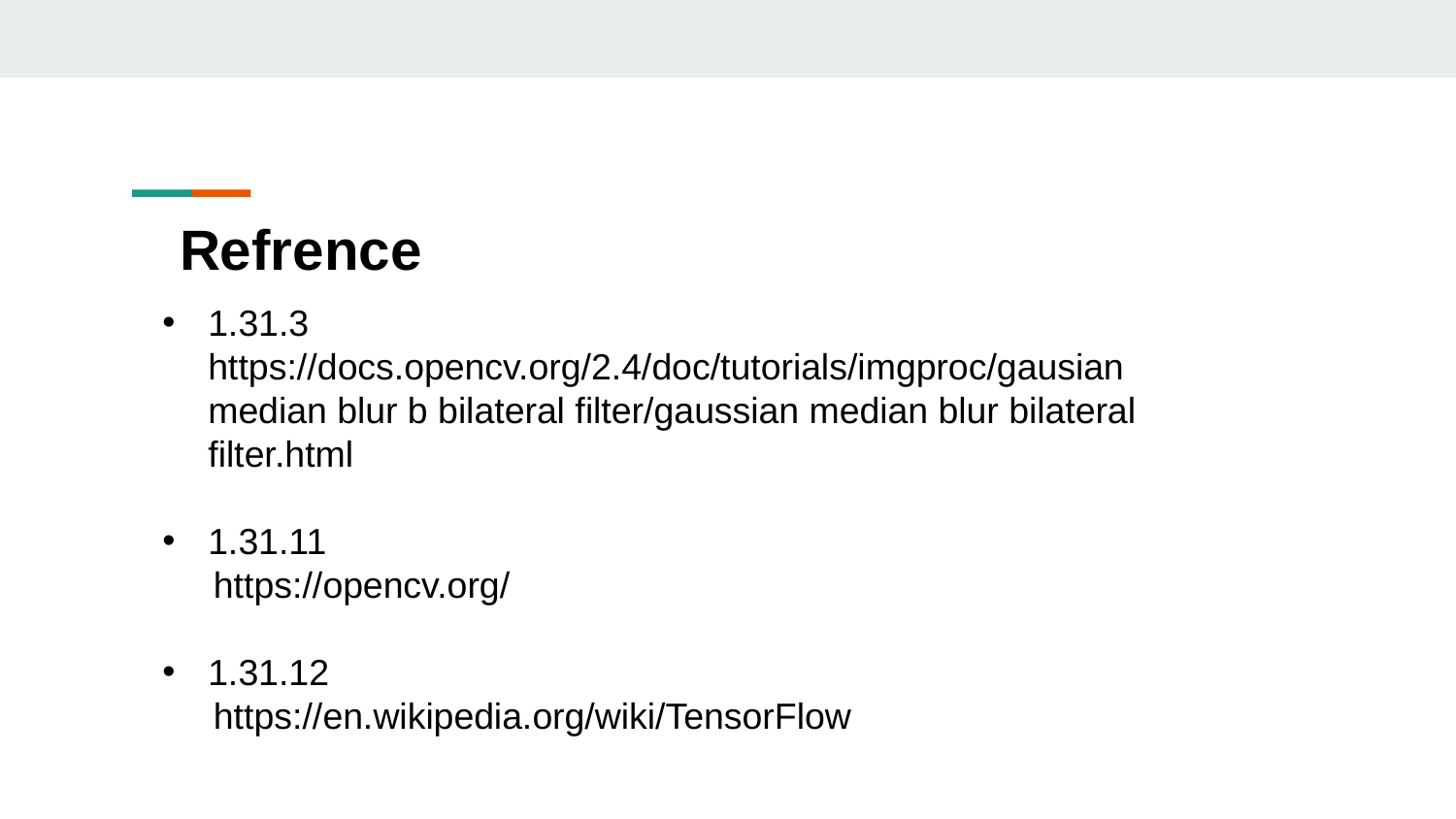

# Refrence
1.31.3 https://docs.opencv.org/2.4/doc/tutorials/imgproc/gausian median blur b bilateral filter/gaussian median blur bilateral filter.html

1.31.11
     https://opencv.org/

1.31.12
     https://en.wikipedia.org/wiki/TensorFlow